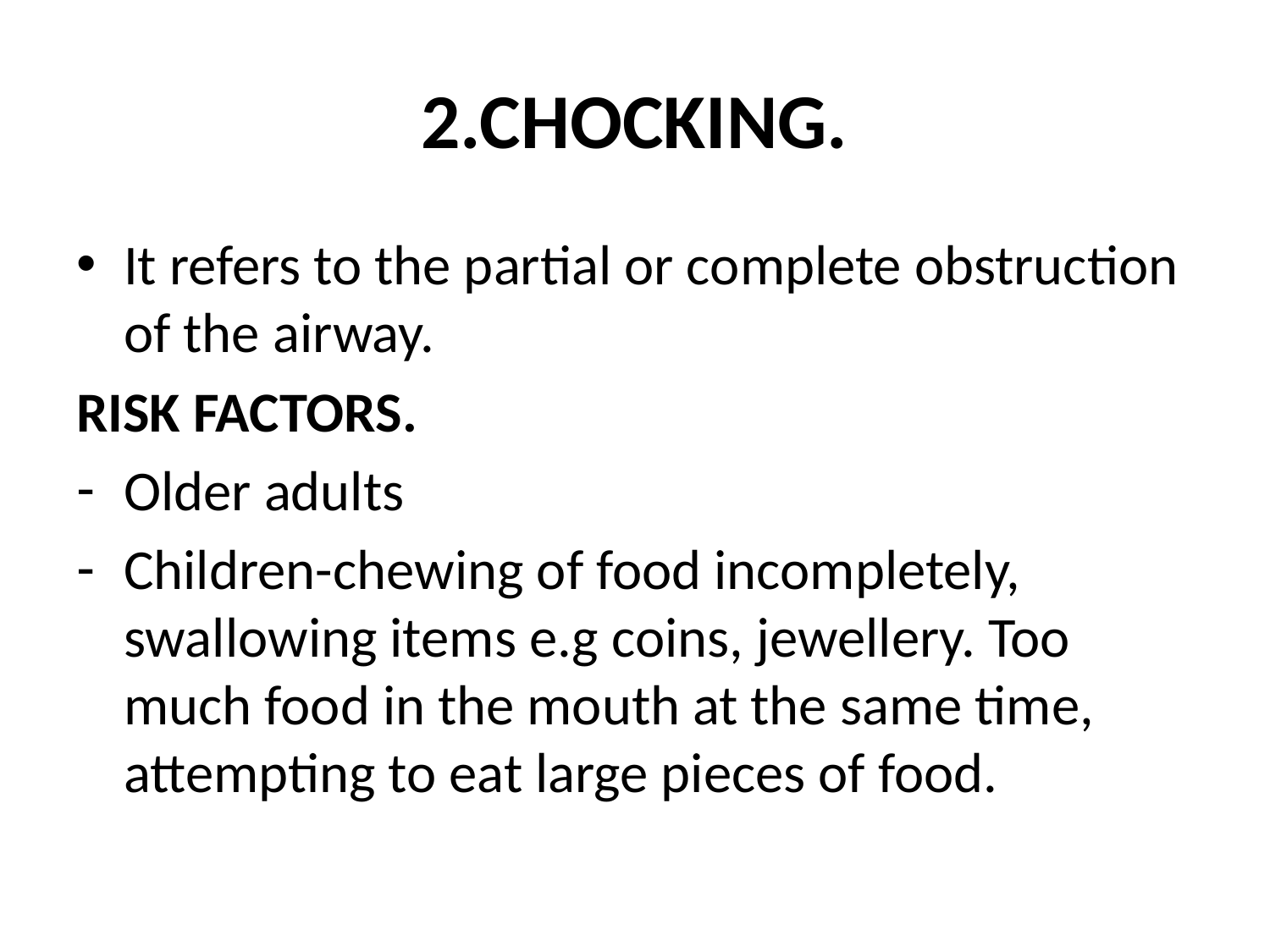

# 2.CHOCKING.
It refers to the partial or complete obstruction of the airway.
RISK FACTORS.
Older adults
Children-chewing of food incompletely, swallowing items e.g coins, jewellery. Too much food in the mouth at the same time, attempting to eat large pieces of food.